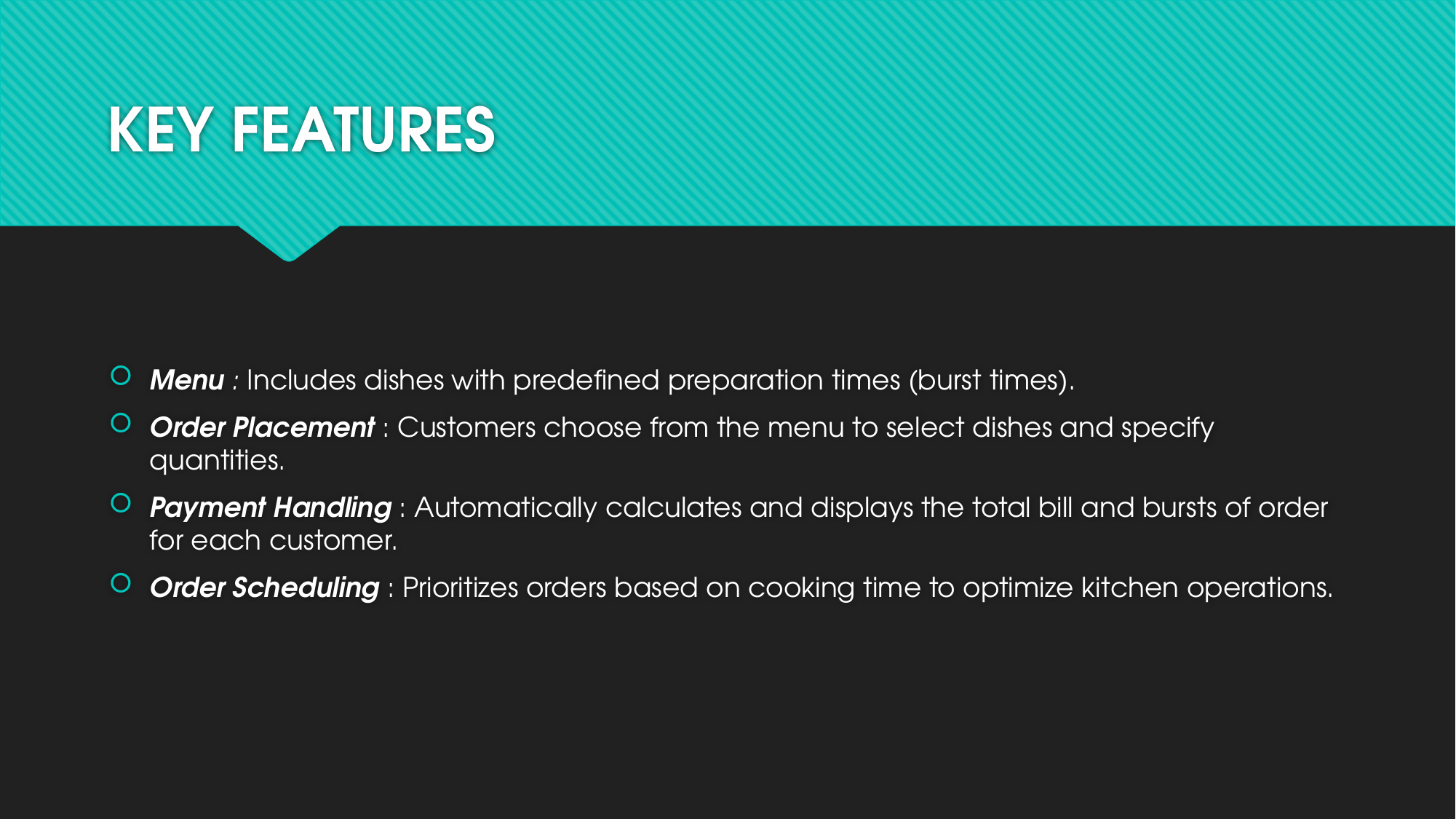

# KEY FEATURES
Menu : Includes dishes with predefined preparation times (burst times).
Order Placement : Customers choose from the menu to select dishes and specify quantities.
Payment Handling : Automatically calculates and displays the total bill and bursts of order for each customer.
Order Scheduling : Prioritizes orders based on cooking time to optimize kitchen operations.